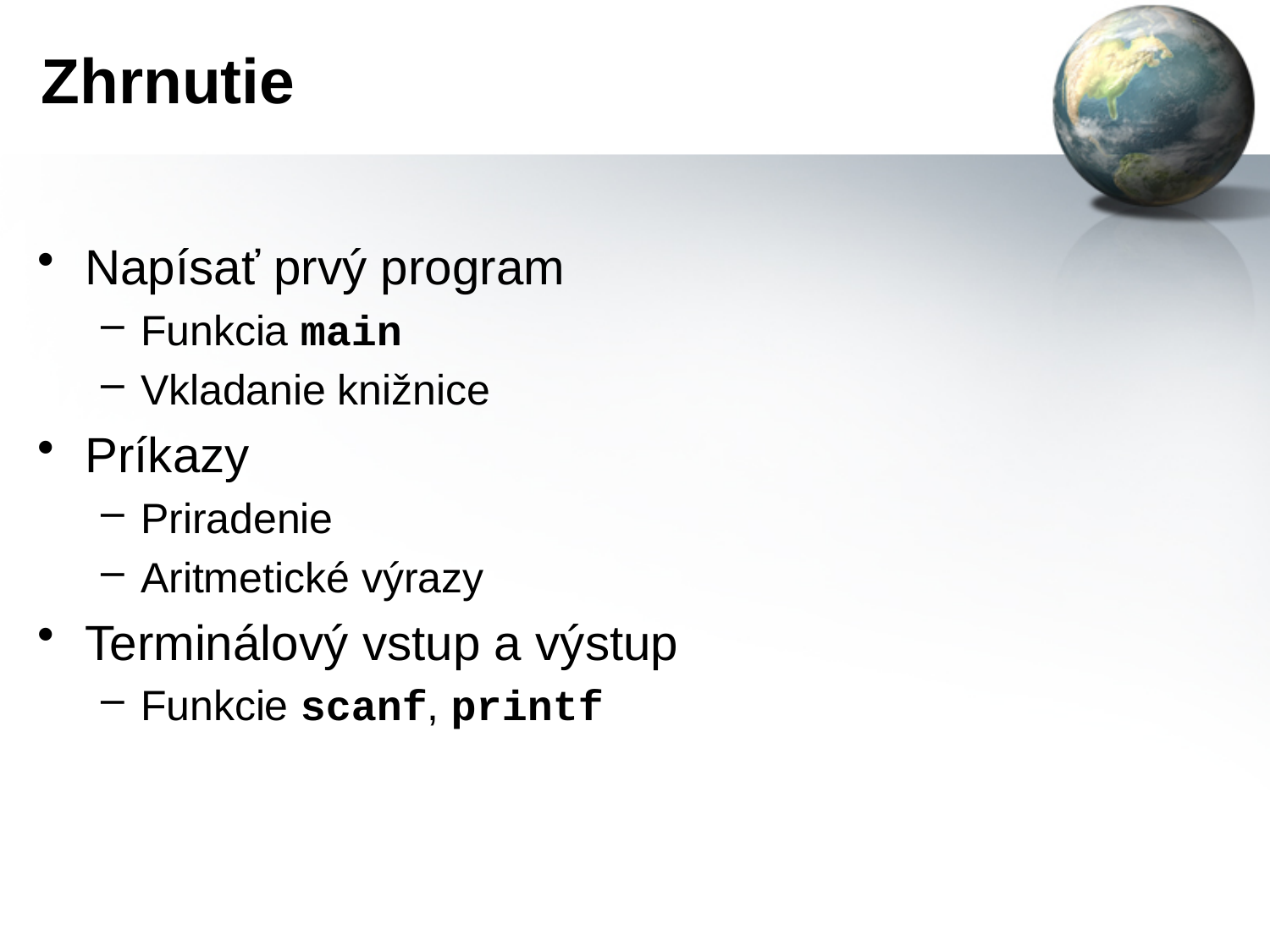

# Zhrnutie
Napísať prvý program
Funkcia main
Vkladanie knižnice
Príkazy
Priradenie
Aritmetické výrazy
Terminálový vstup a výstup
Funkcie scanf, printf